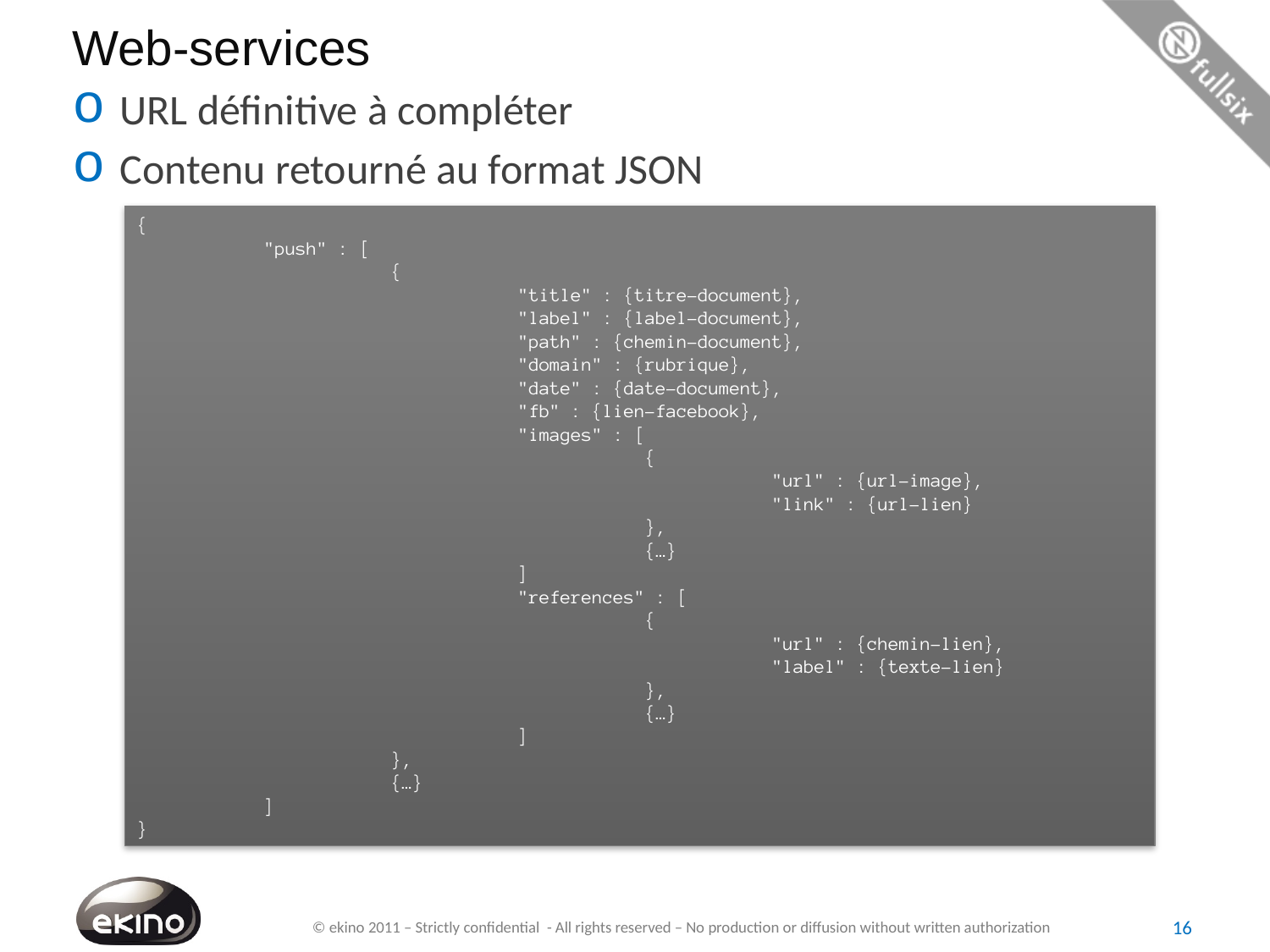

# Web-services
URL définitive à compléter
Contenu retourné au format JSON
{
	"push" : [
		{
			"title" : {titre-document},
			"label" : {label-document},
			"path" : {chemin-document},
			"domain" : {rubrique},
			"date" : {date-document},
			"fb" : {lien-facebook},
			"images" : [
				{
					"url" : {url-image},
					"link" : {url-lien}
				},
				{…}
			]
			"references" : [
				{
					"url" : {chemin-lien},
					"label" : {texte-lien}
				},
				{…}
			]
		},
		{…}
	]
}
16